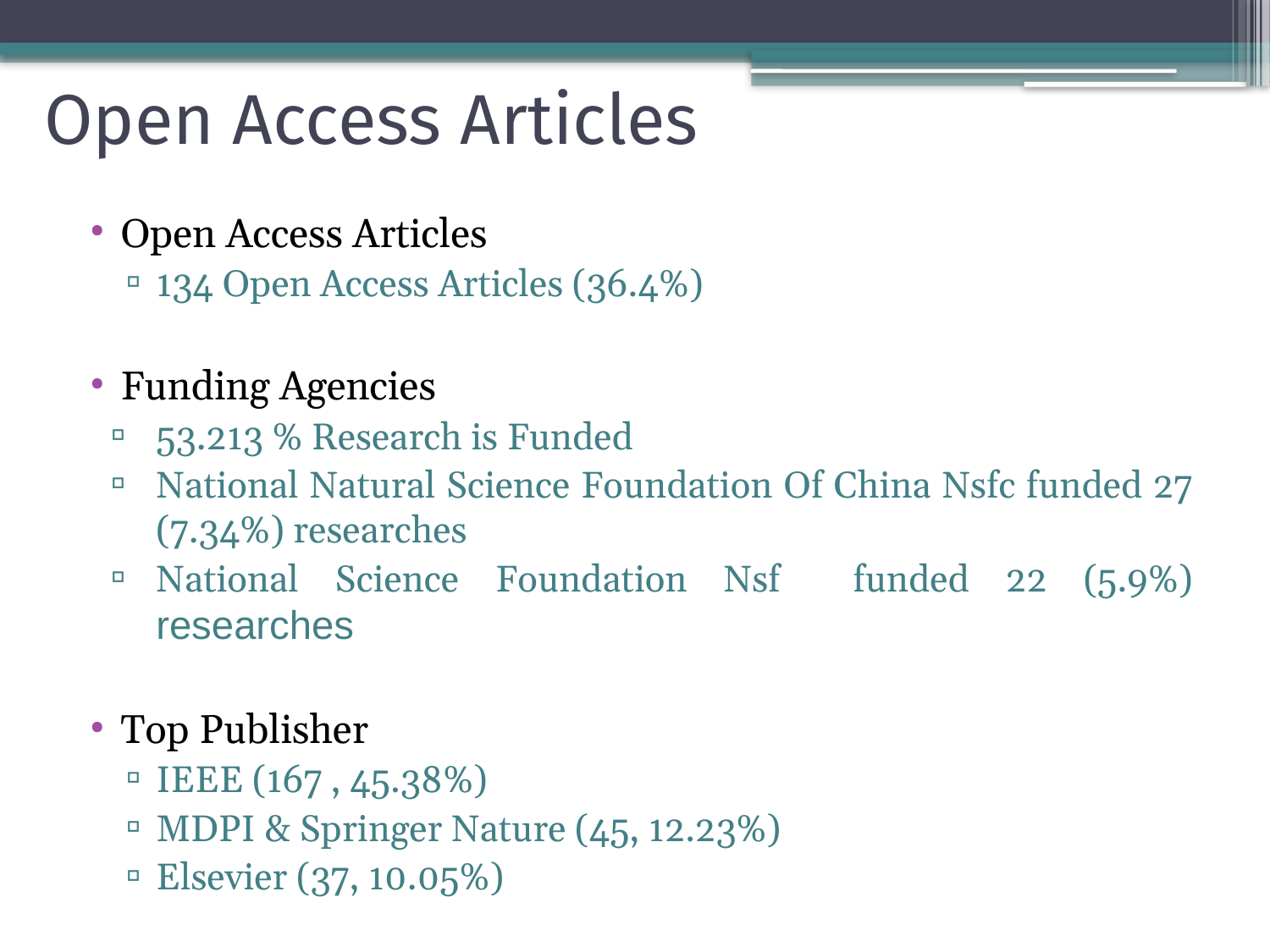

# Open Access Articles
Open Access Articles
134 Open Access Articles (36.4%)

Funding Agencies
53.213 % Research is Funded
National Natural Science Foundation Of China Nsfc funded 27 (7.34%) researches
National Science Foundation Nsf  funded 22 (5.9%) researches

Top Publisher
IEEE (167 , 45.38%)
MDPI & Springer Nature (45, 12.23%)
Elsevier (37, 10.05%)